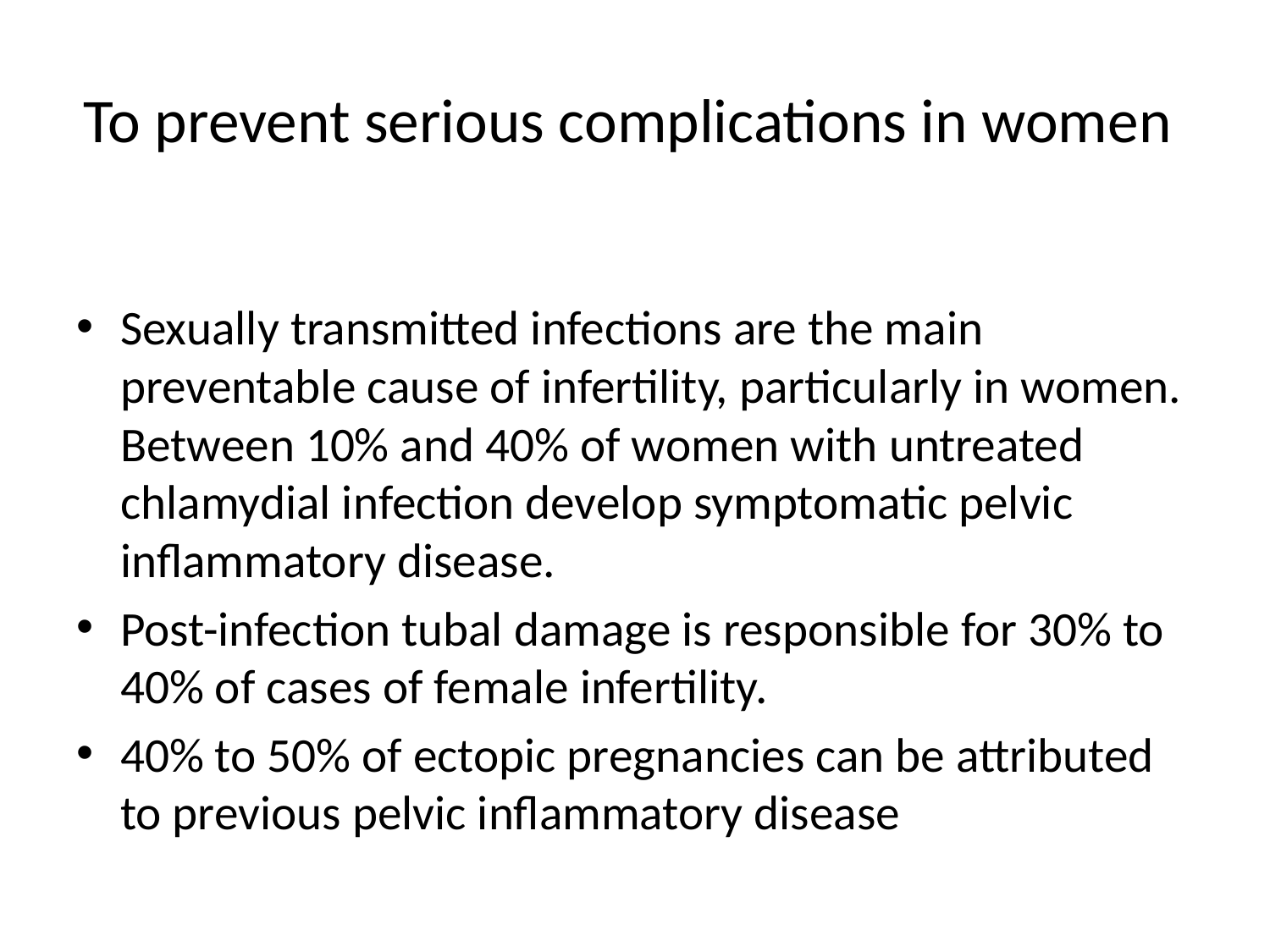

# To prevent serious complications in women

Sexually transmitted infections are the main preventable cause of infertility, particularly in women. Between 10% and 40% of women with untreated chlamydial infection develop symptomatic pelvic inflammatory disease.
Post-infection tubal damage is responsible for 30% to 40% of cases of female infertility.
40% to 50% of ectopic pregnancies can be attributed to previous pelvic inflammatory disease